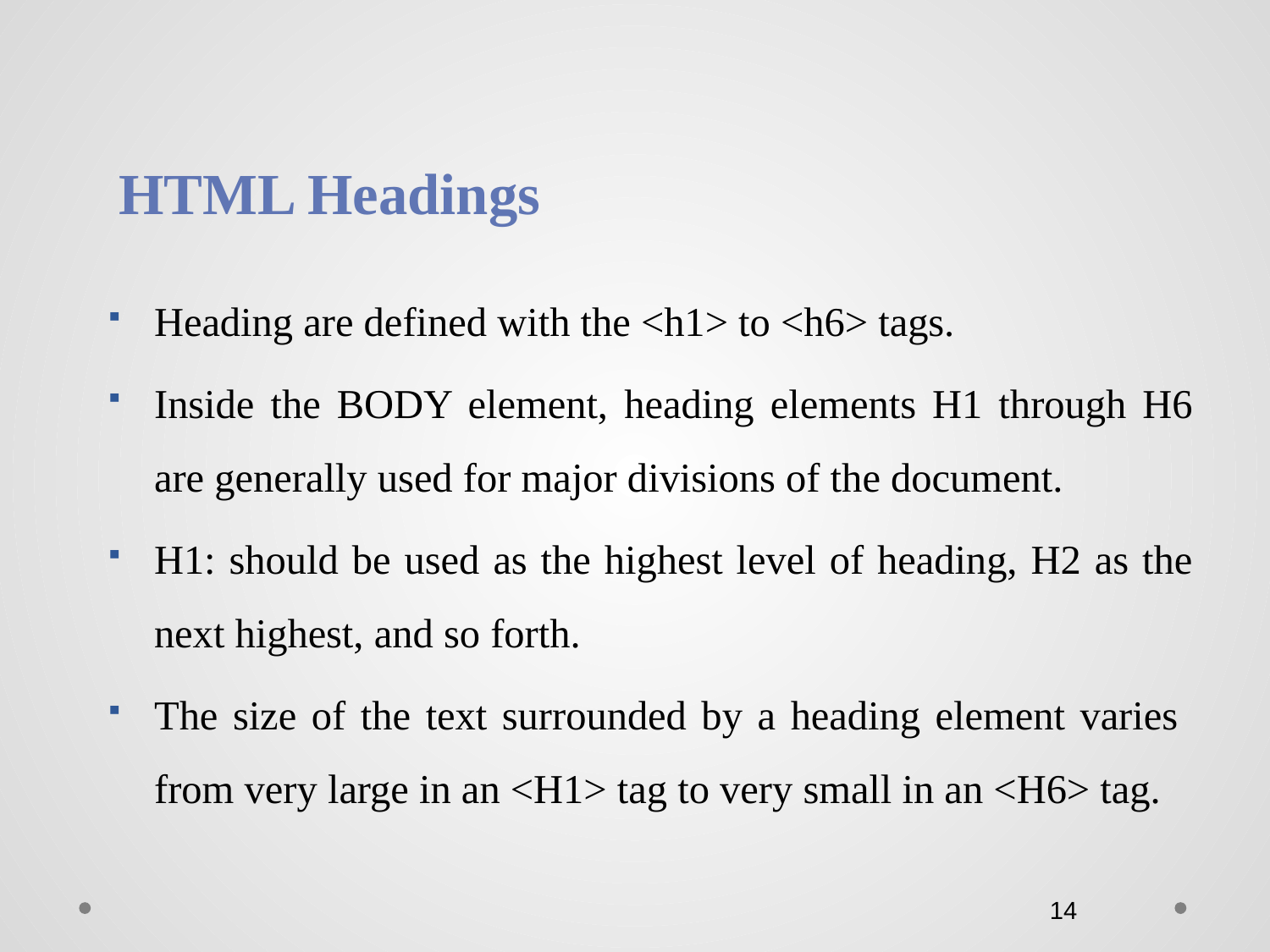

# HTML Headings
Heading are defined with the <h1> to <h6> tags.
Inside the BODY element, heading elements H1 through H6 are generally used for major divisions of the document.
H1: should be used as the highest level of heading, H2 as the next highest, and so forth.
The size of the text surrounded by a heading element varies  from very large in an <H1> tag to very small in an <H6> tag.
14